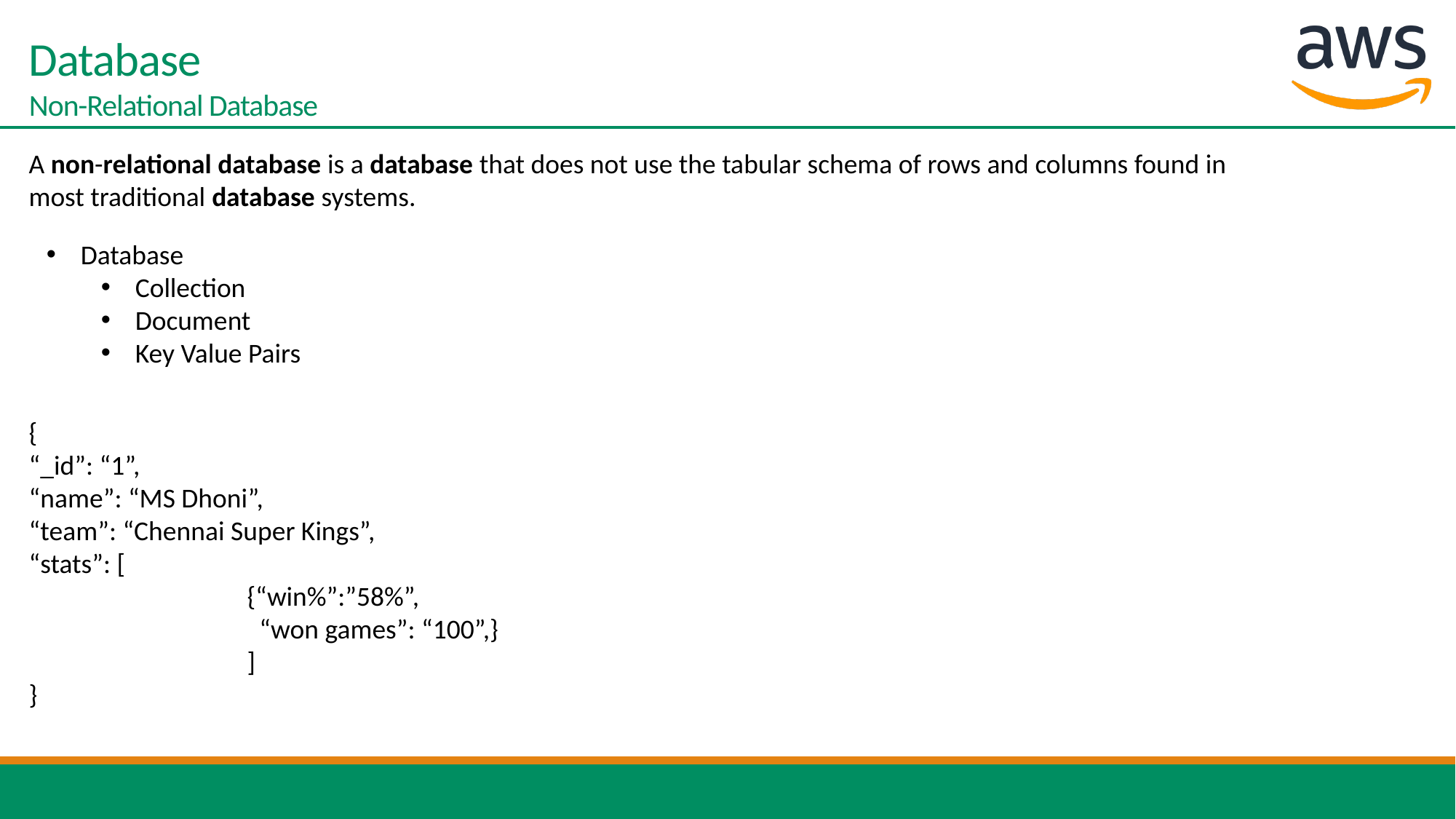

# Database Non-Relational Database
A non-relational database is a database that does not use the tabular schema of rows and columns found in most traditional database systems.
Database
Collection
Document
Key Value Pairs
{
“_id”: “1”,
“name”: “MS Dhoni”,
“team”: “Chennai Super Kings”,
“stats”: [
		{“win%”:”58%”,
		  “won games”: “100”,}
		]
}